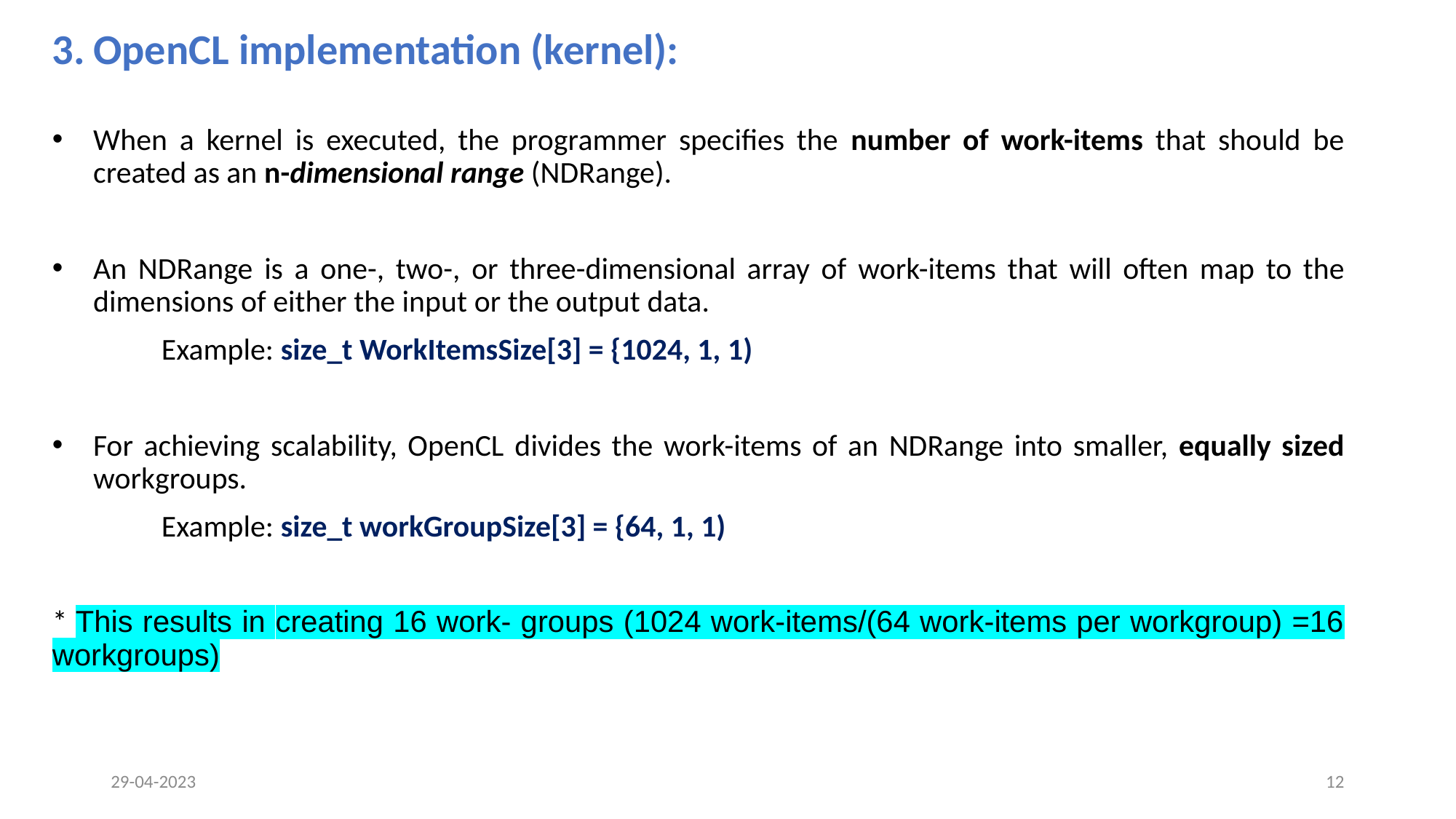

3. OpenCL implementation (kernel):

When a kernel is executed, the programmer specifies the number of work-items that should be created as an n-dimensional range (NDRange).

An NDRange is a one-, two-, or three-dimensional array of work-items that will often map to the dimensions of either the input or the output data.
 	Example: size_t WorkItemsSize[3] = {1024, 1, 1)

For achieving scalability, OpenCL divides the work-items of an NDRange into smaller, equally sized workgroups.
 	Example: size_t workGroupSize[3] = {64, 1, 1)

* This results in creating 16 work- groups (1024 work-items/(64 work-items per workgroup) =16 workgroups)

29-04-2023
12